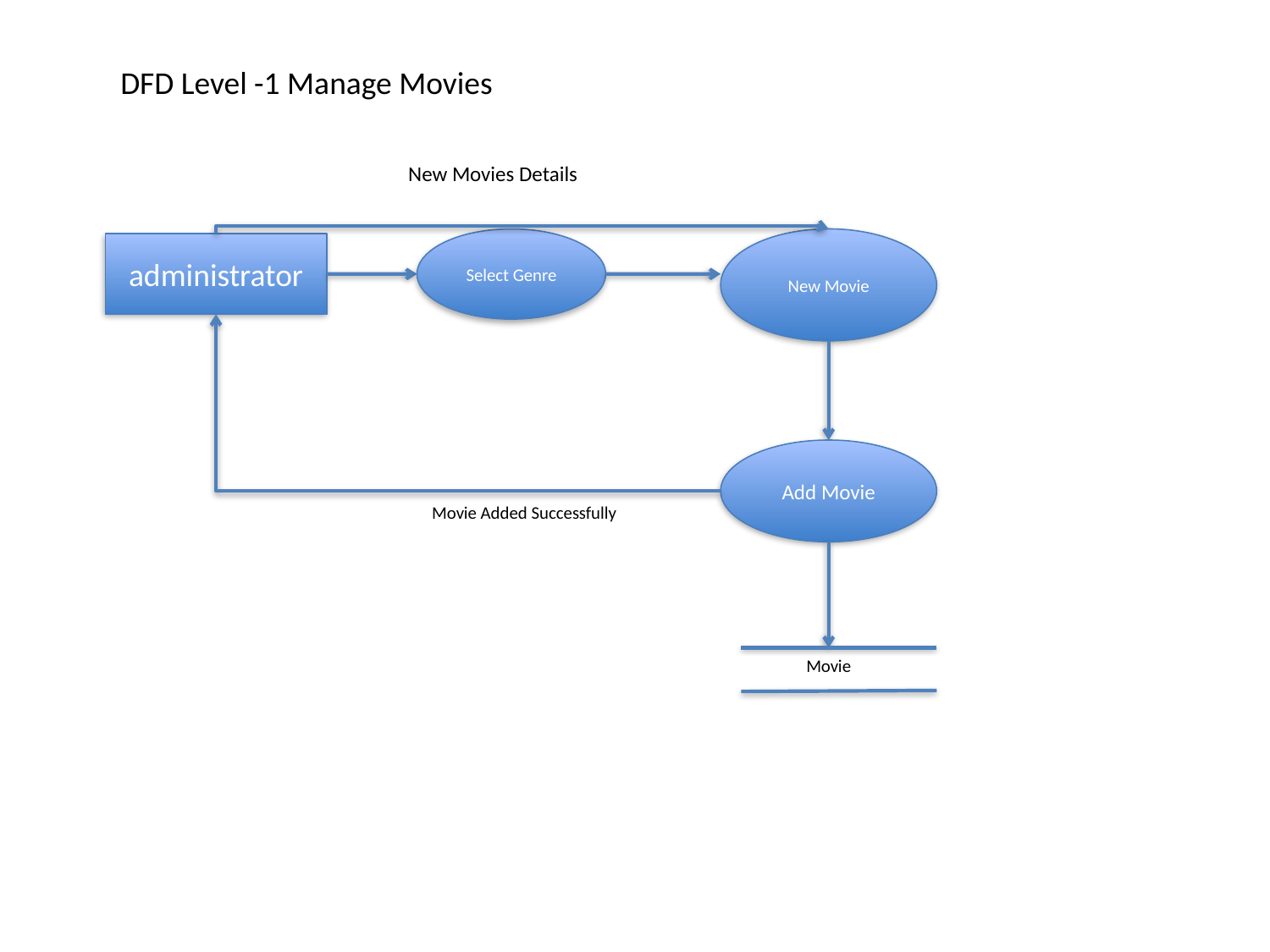

DFD Level -1 Manage Movies
New Movies Details
Select Genre
New Movie
administrator
Add Movie
Movie Added Successfully
Movie